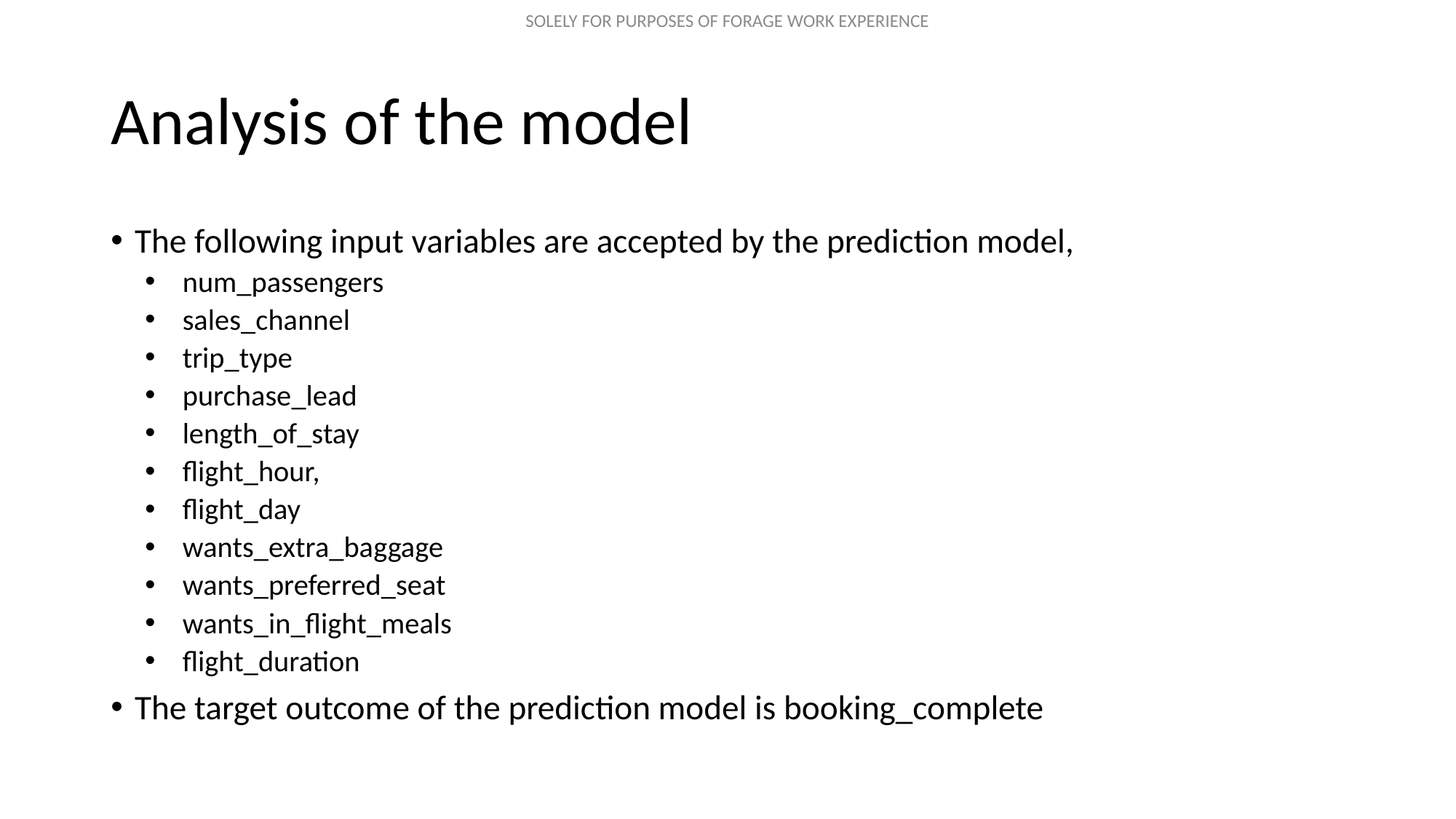

# Analysis of the model
The following input variables are accepted by the prediction model,
num_passengers
sales_channel
trip_type
purchase_lead
length_of_stay
flight_hour,
flight_day
wants_extra_baggage
wants_preferred_seat
wants_in_flight_meals
flight_duration
The target outcome of the prediction model is booking_complete